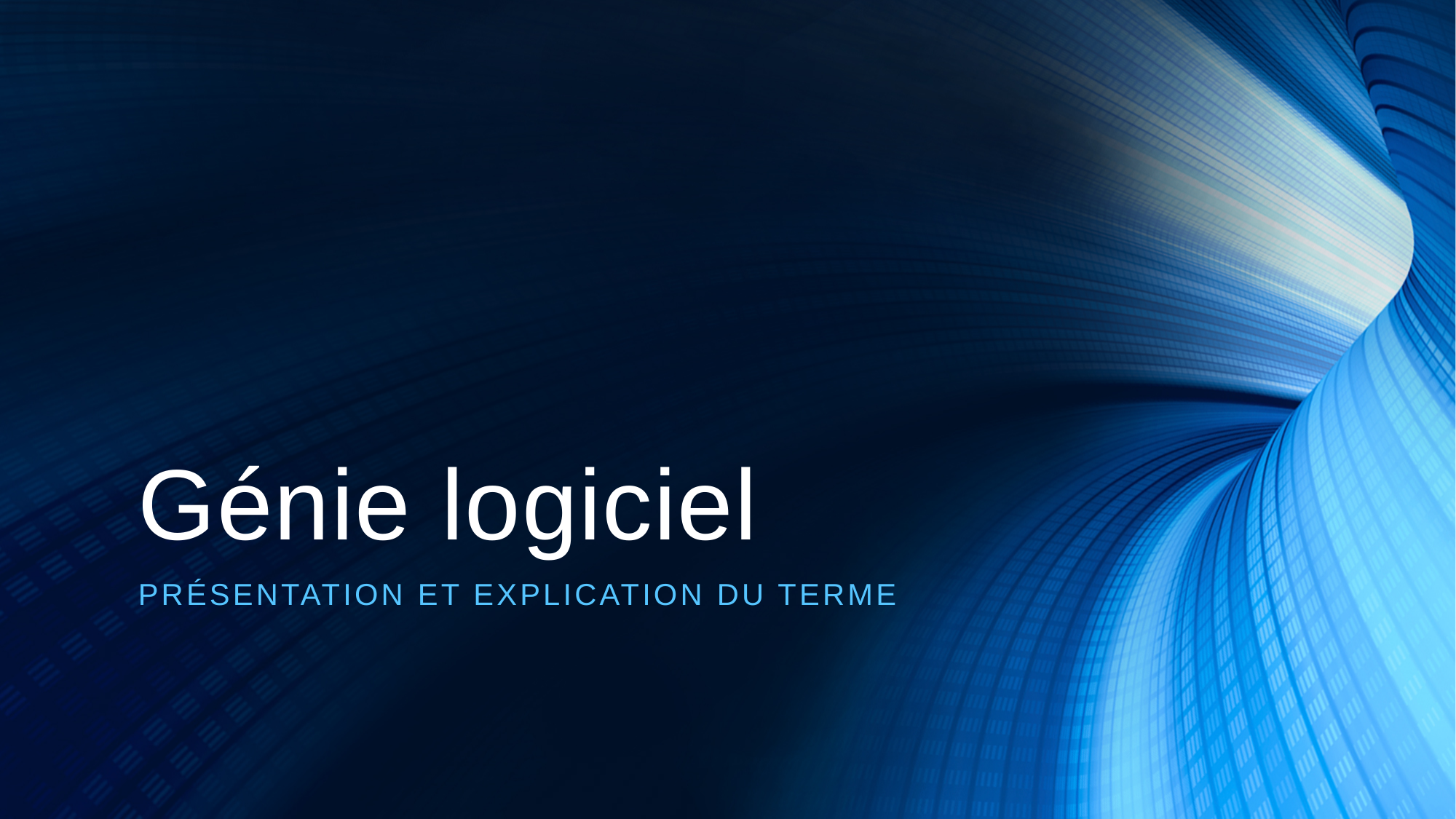

# Génie logiciel
Présentation et explication du terme